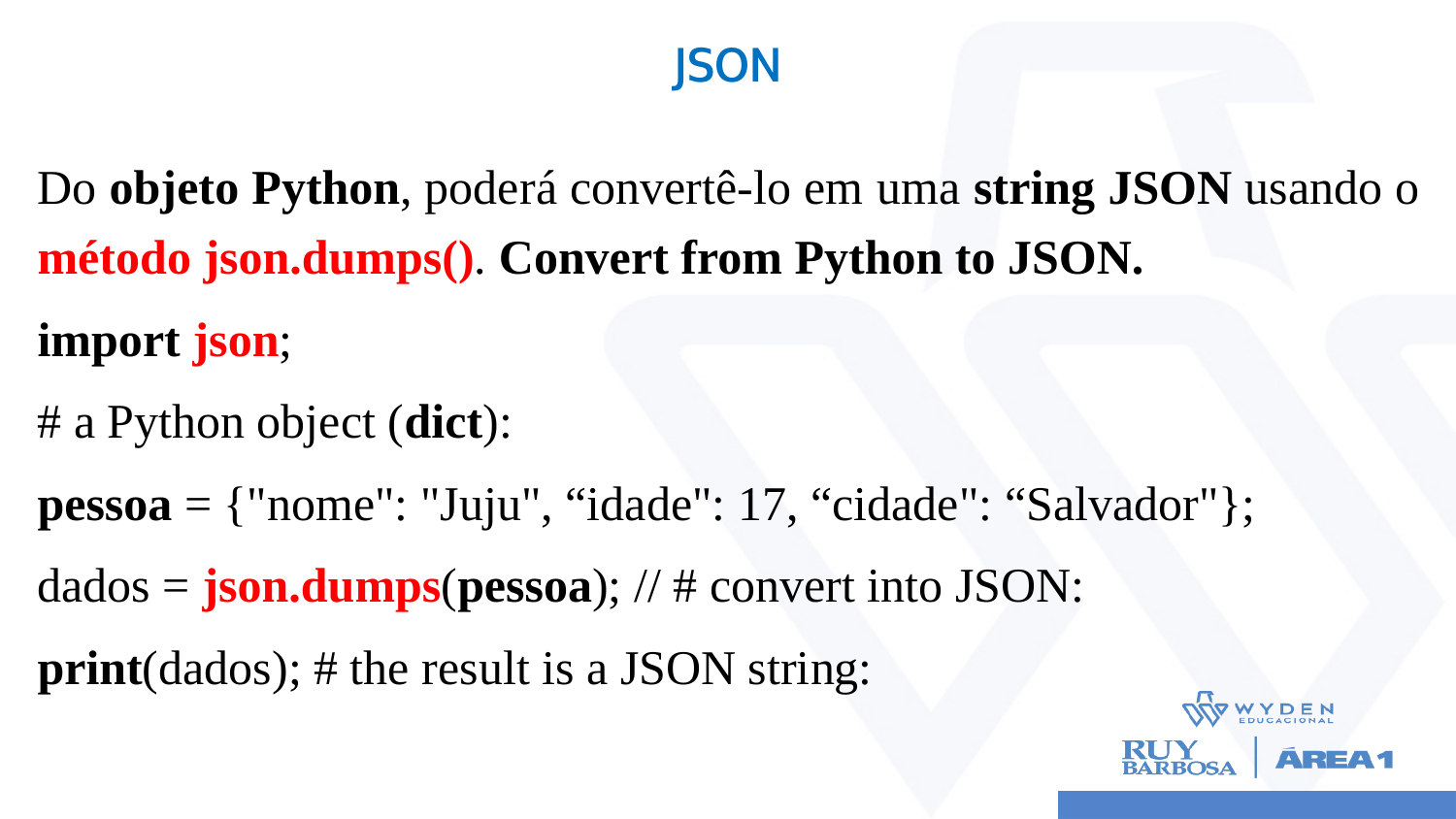

# JSON
Do objeto Python, poderá convertê-lo em uma string JSON usando o método json.dumps(). Convert from Python to JSON.
import json;
# a Python object (dict):
pessoa = {"nome": "Juju", “idade": 17, “cidade": “Salvador"};
dados = json.dumps(pessoa); // # convert into JSON:
print(dados); # the result is a JSON string: